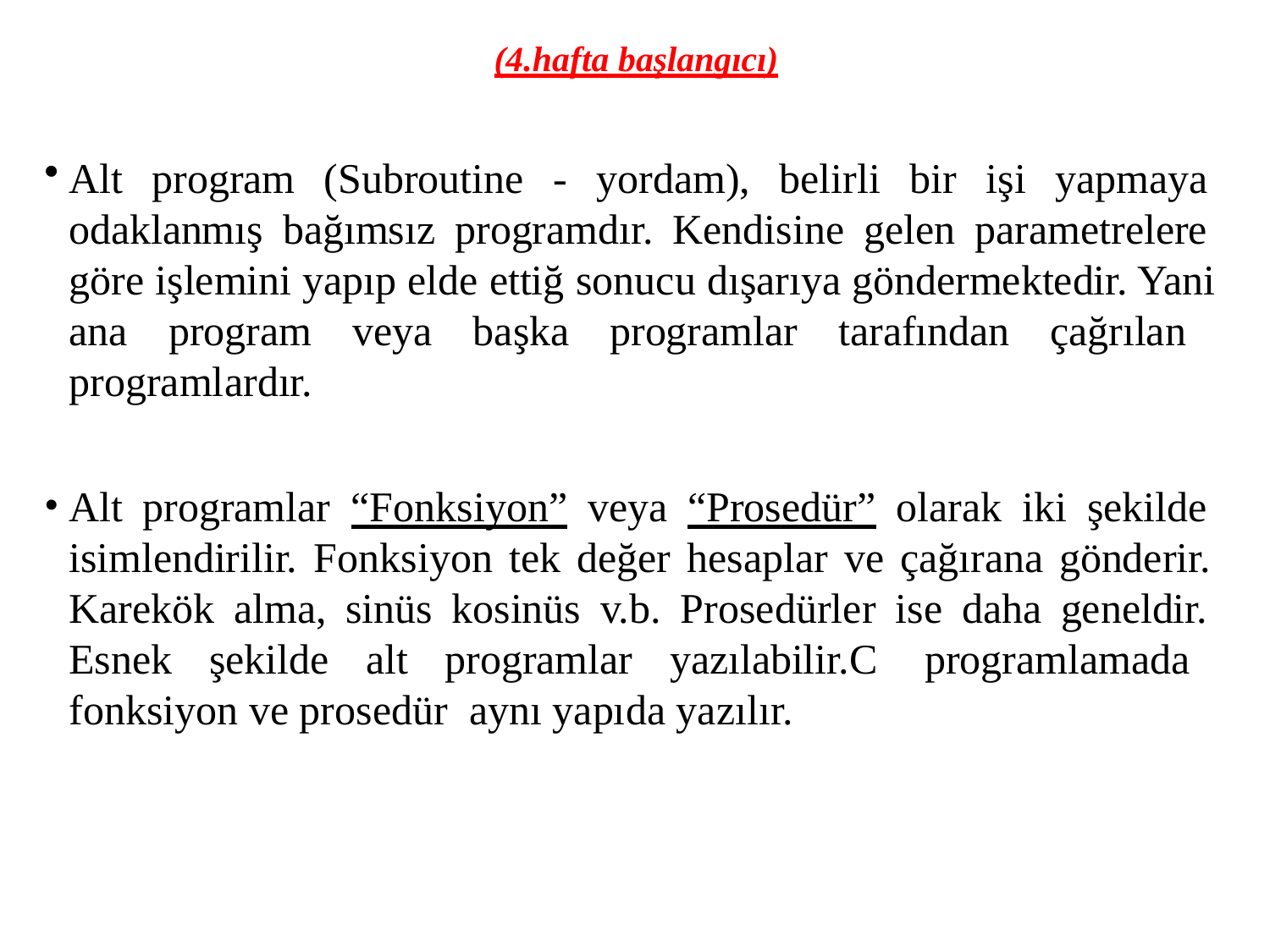

(4.hafta başlangıcı)

Alt program (Subroutine - yordam), belirli bir işi yapmaya  odaklanmış bağımsız programdır. Kendisine gelen parametrelere  göre işlemini yapıp elde ettiğ sonucu dışarıya göndermektedir. Yani  ana program veya başka programlar tarafından çağrılan  programlardır.

Alt programlar “Fonksiyon” veya “Prosedür” olarak iki şekilde  isimlendirilir. Fonksiyon tek değer hesaplar ve çağırana gönderir.  Karekök alma, sinüs kosinüs v.b. Prosedürler ise daha geneldir.  Esnek şekilde alt programlar yazılabilir.C programlamada  fonksiyon ve prosedür aynı yapıda yazılır.